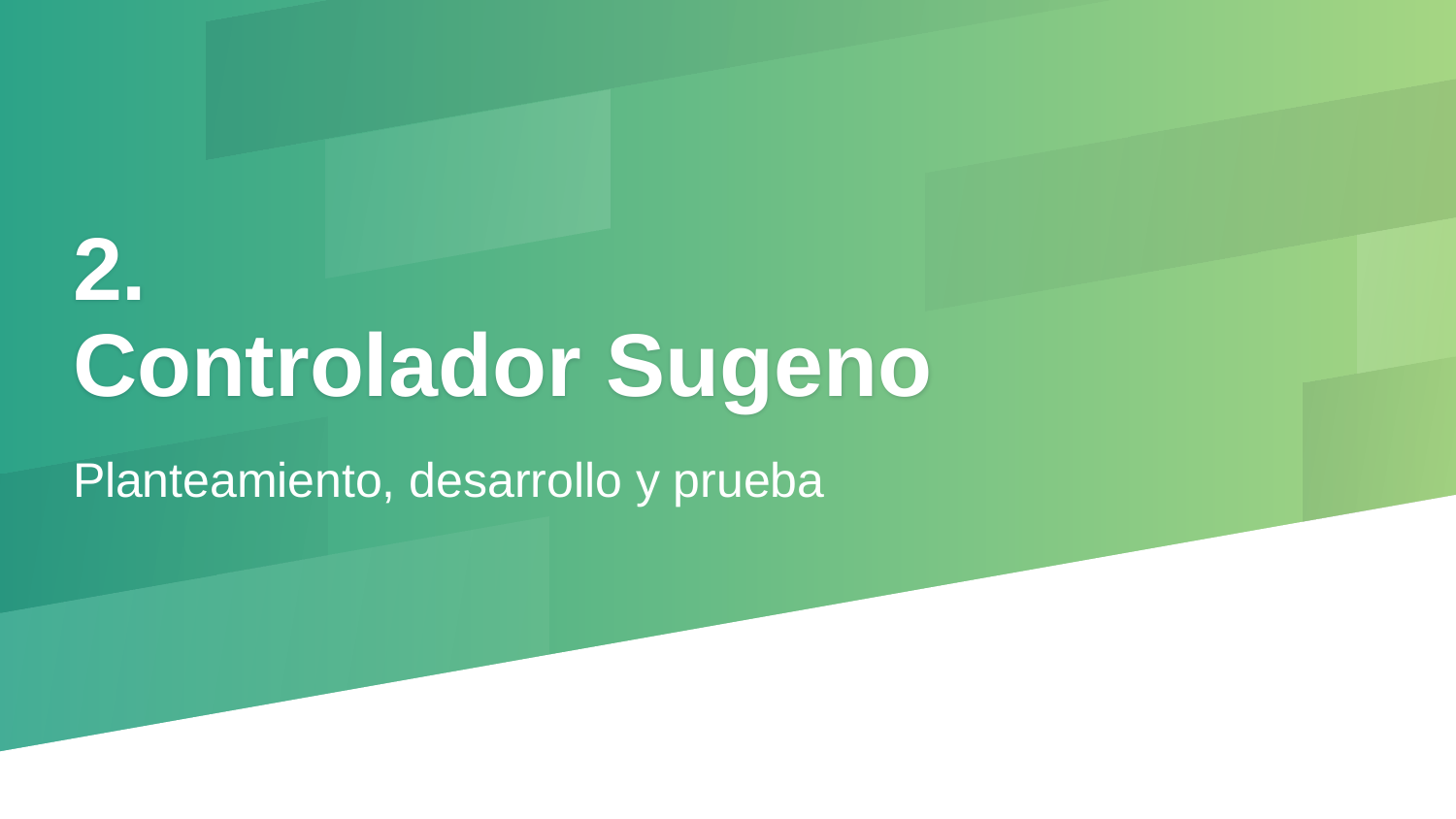

# 2.
Controlador Sugeno
Planteamiento, desarrollo y prueba